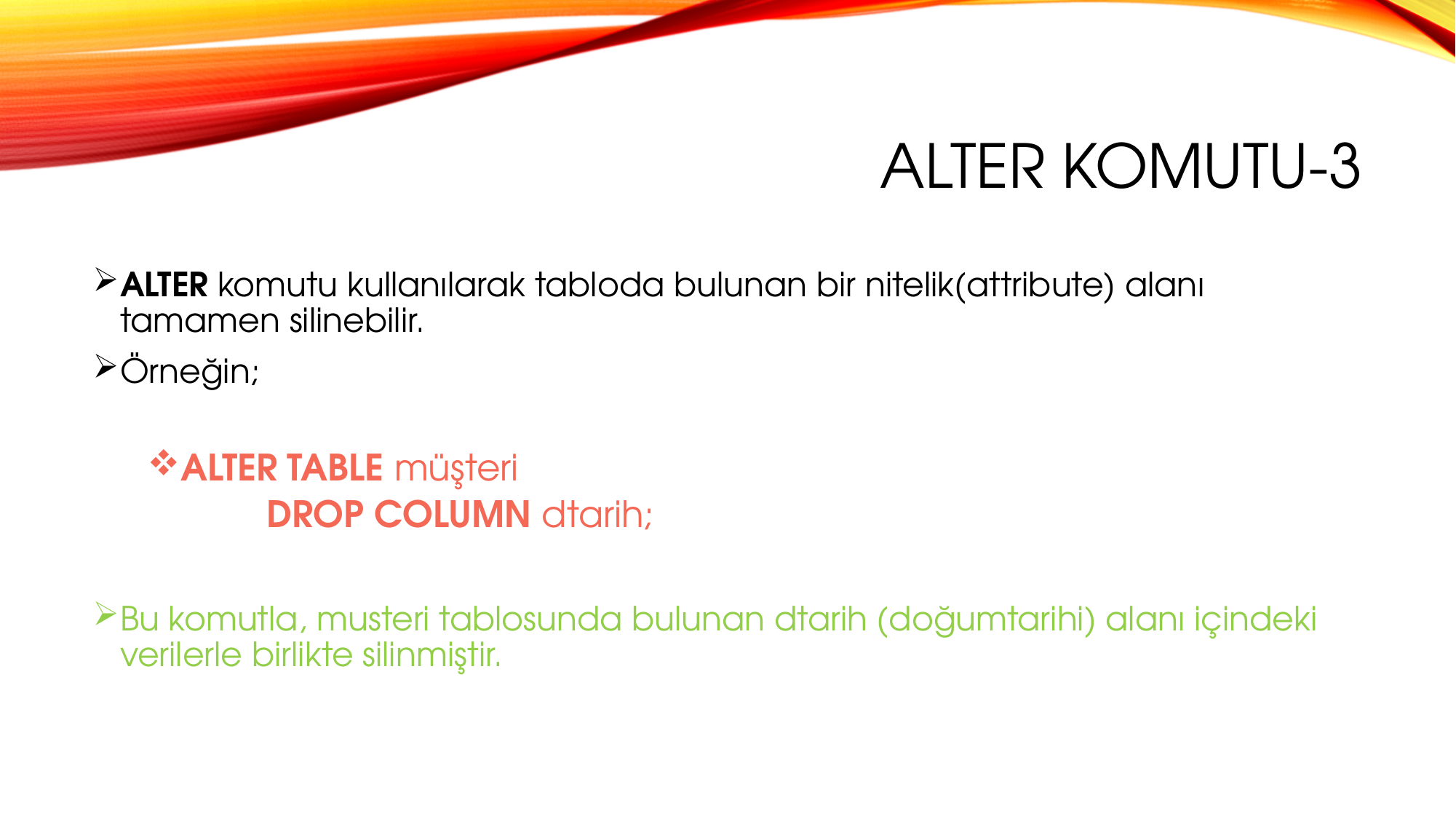

# ALTER KOMUTU-3
ALTER komutu kullanılarak tabloda bulunan bir nitelik(attribute) alanı tamamen silinebilir.
Örneğin;

ALTER TABLE müşteri
	 DROP COLUMN dtarih;

Bu komutla, musteri tablosunda bulunan dtarih (doğumtarihi) alanı içindeki verilerle birlikte silinmiştir.